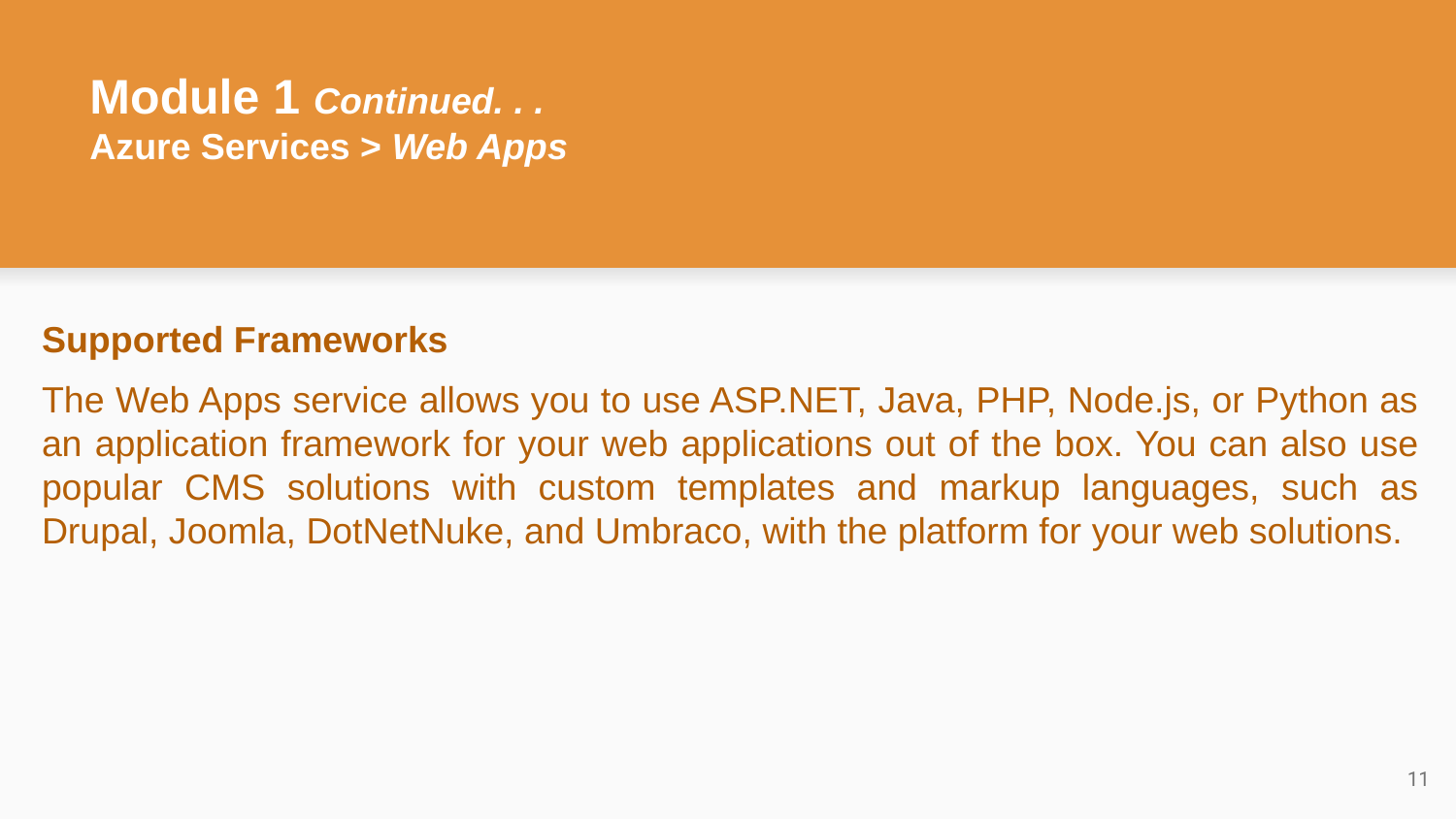

# Module 1 Continued. . .
Azure Services > Web Apps

Supported Frameworks
The Web Apps service allows you to use ASP.NET, Java, PHP, Node.js, or Python as an application framework for your web applications out of the box. You can also use popular CMS solutions with custom templates and markup languages, such as Drupal, Joomla, DotNetNuke, and Umbraco, with the platform for your web solutions.

11